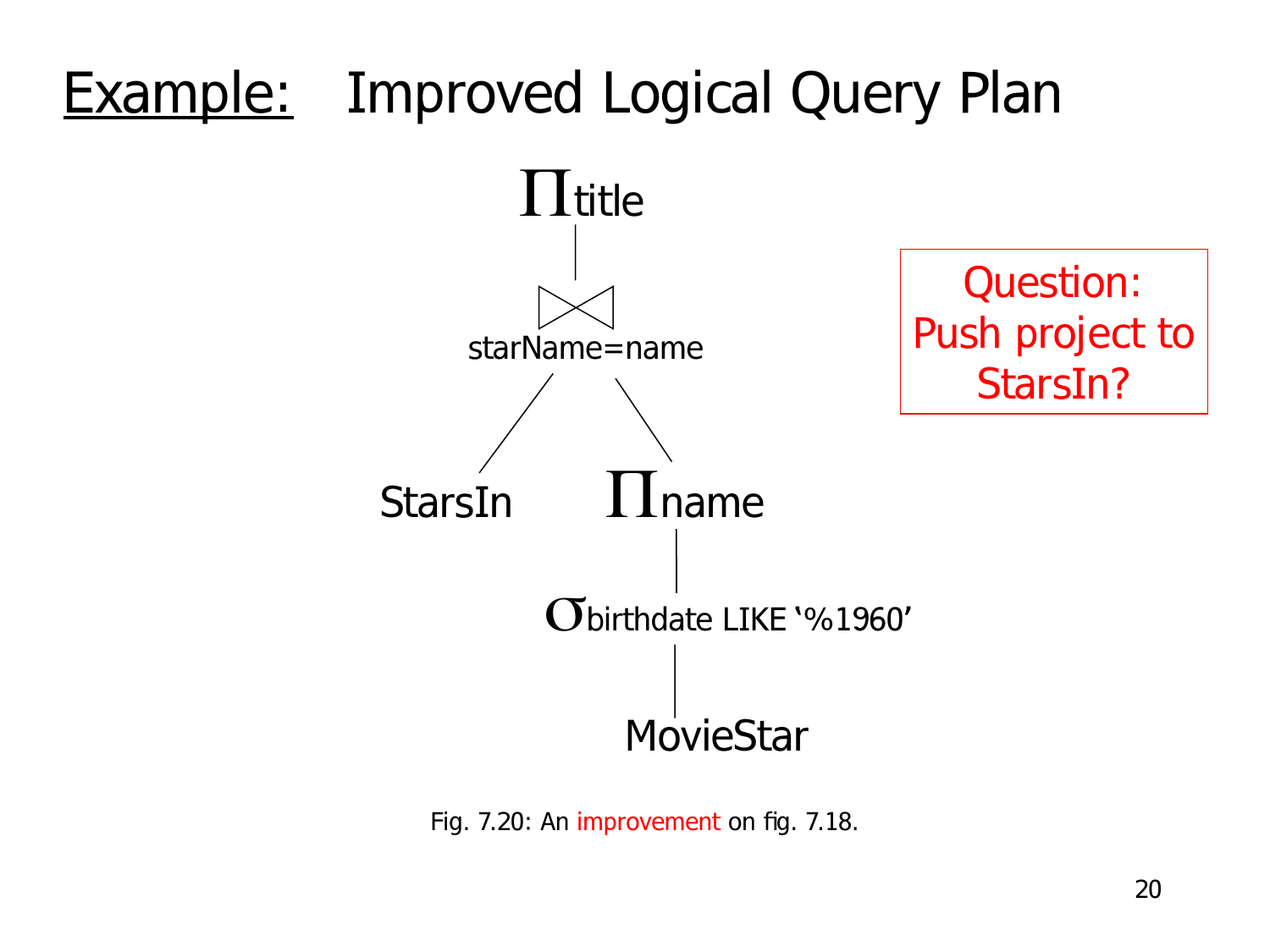

Example:   Improved Logical Query Plan
Πtitle

Question:
Push project to
StarsIn?

starName=name

StarsIn       Πname

σbirthdate LIKE ‘%1960’

 MovieStar
Fig. 7.20: An improvement on fig. 7.18.
20